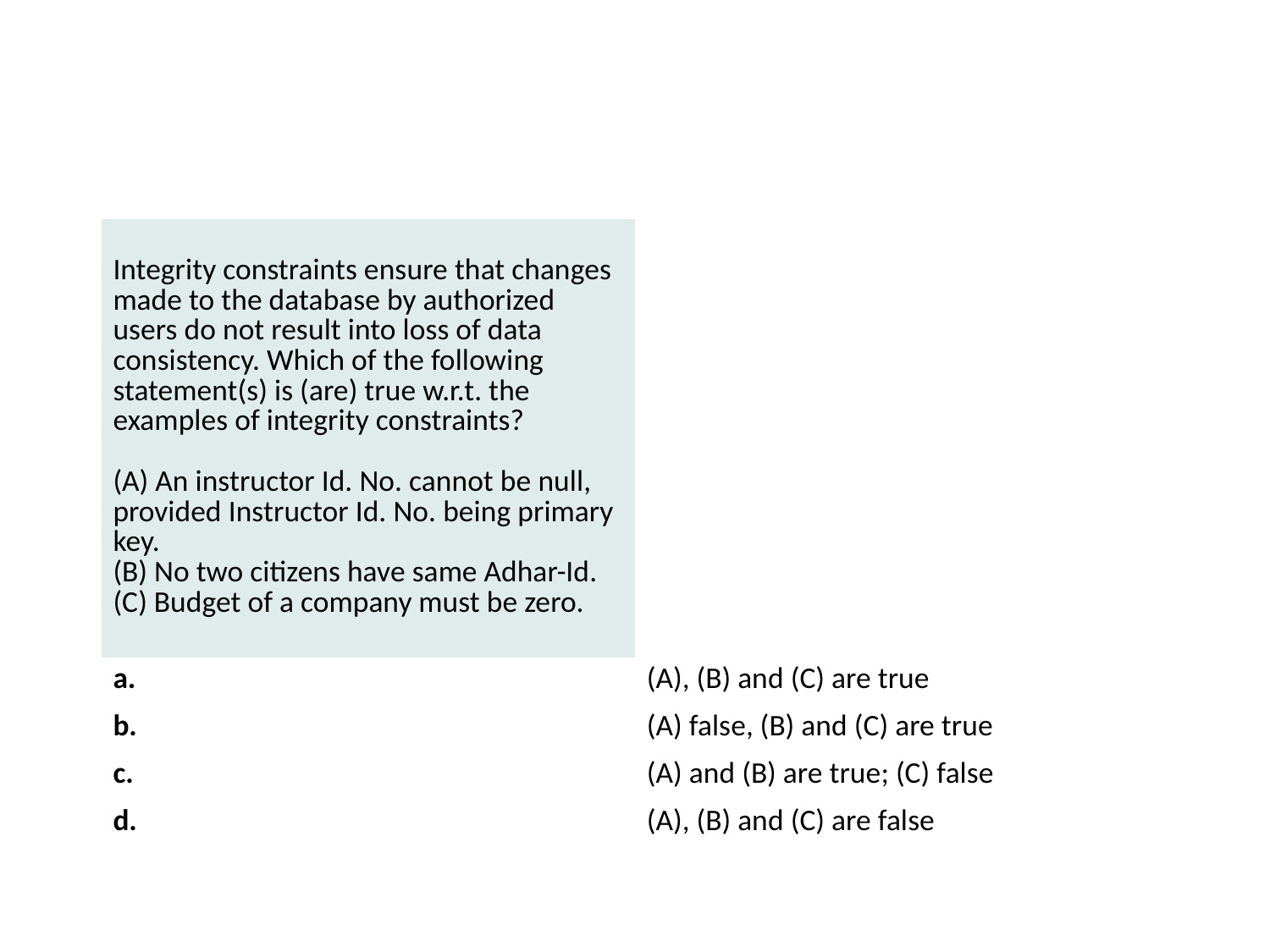

#
| Integrity constraints ensure that changes made to the database by authorized users do not result into loss of data consistency. Which of the following statement(s) is (are) true w.r.t. the examples of integrity constraints? (A) An instructor Id. No. cannot be null, provided Instructor Id. No. being primary key. (B) No two citizens have same Adhar-Id. (C) Budget of a company must be zero. |  |
| --- | --- |
| a. | (A), (B) and (C) are true |
| b. | (A) false, (B) and (C) are true |
| c. | (A) and (B) are true; (C) false |
| d. | (A), (B) and (C) are false |